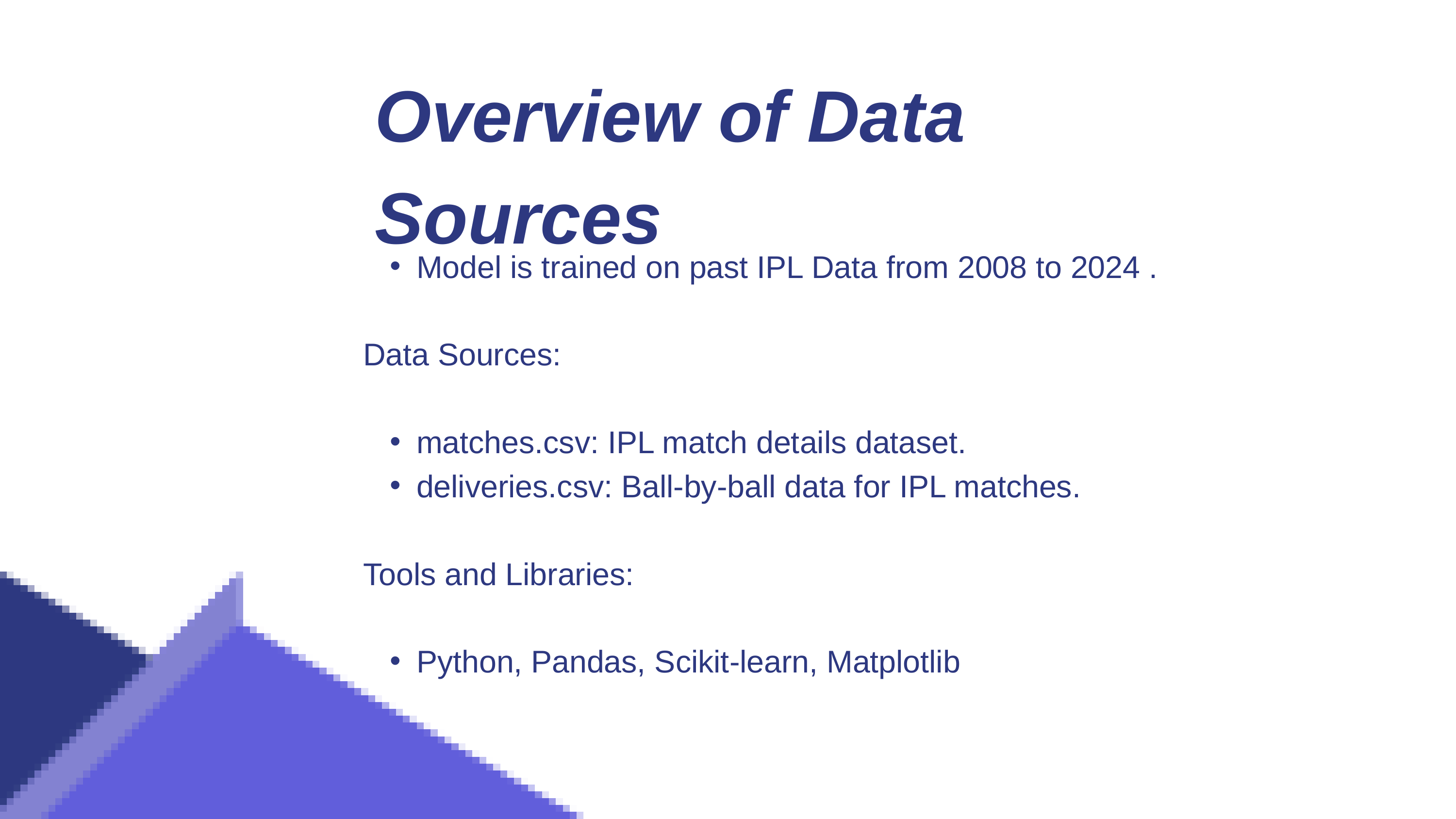

Overview of Data Sources
Model is trained on past IPL Data from 2008 to 2024 .

Data Sources:

matches.csv: IPL match details dataset.
deliveries.csv: Ball-by-ball data for IPL matches.

Tools and Libraries:

Python, Pandas, Scikit-learn, Matplotlib